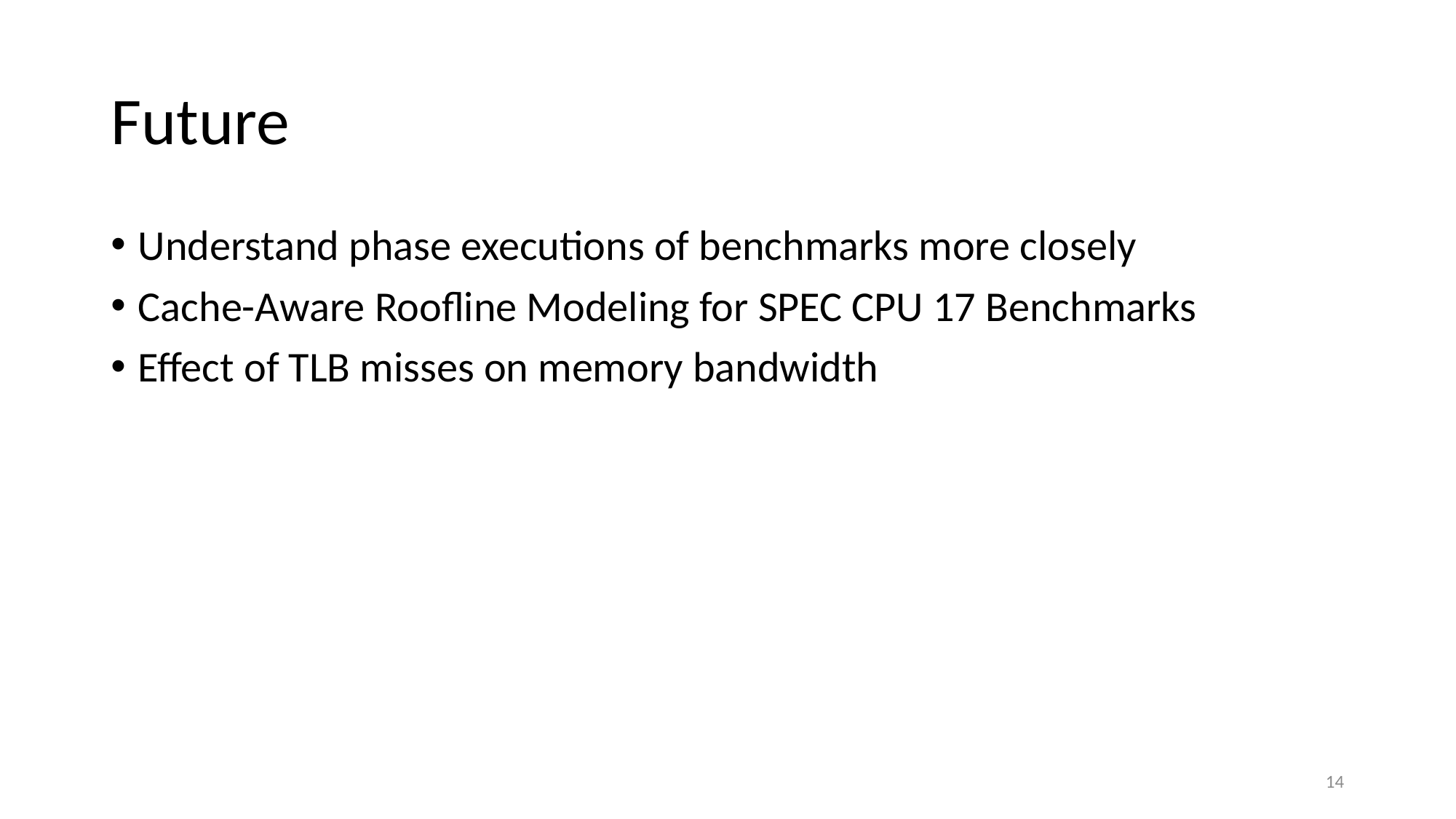

# Future
Understand phase executions of benchmarks more closely
Cache-Aware Roofline Modeling for SPEC CPU 17 Benchmarks
Effect of TLB misses on memory bandwidth

14